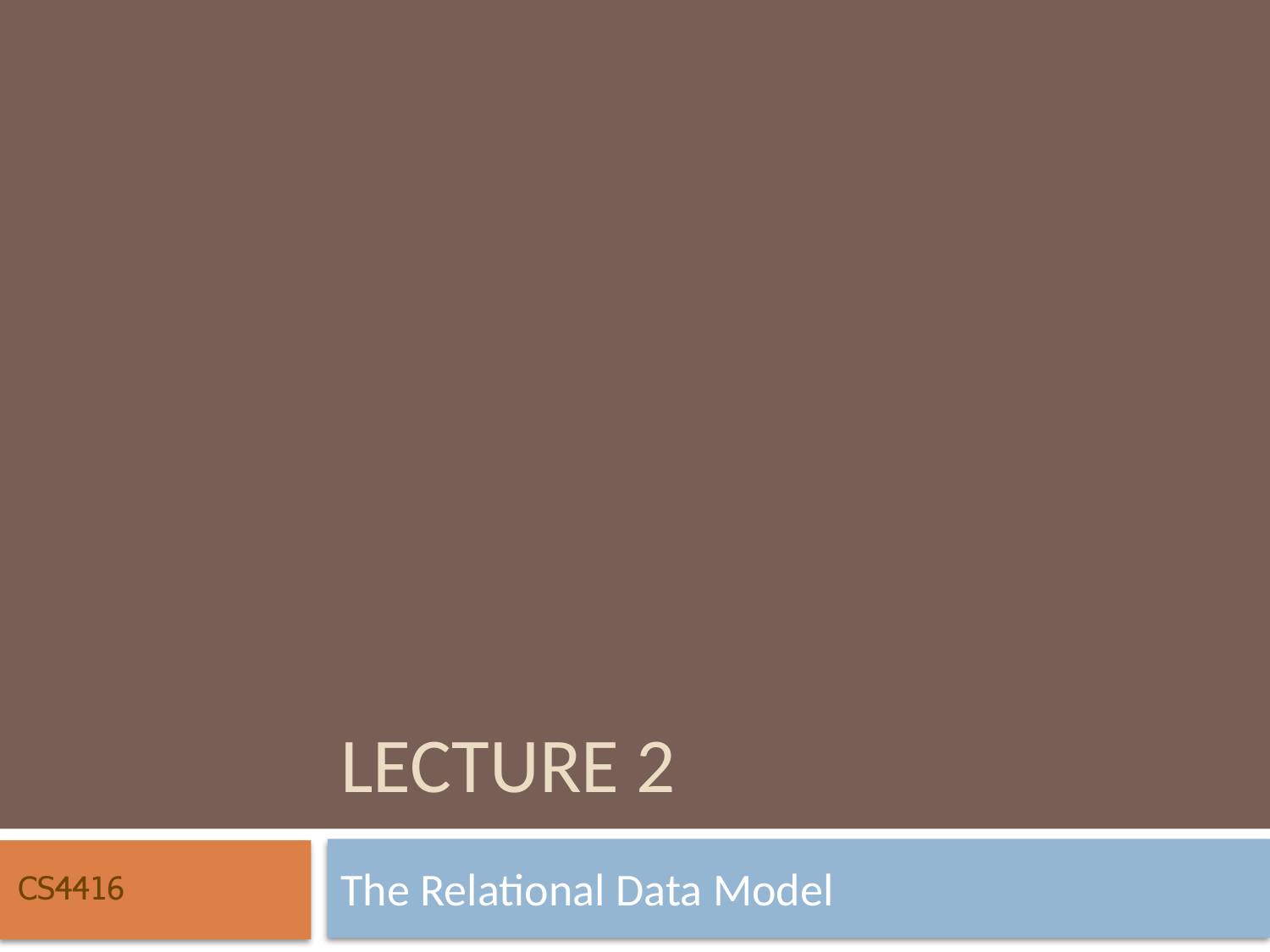

# Lecture 2
The Relational Data Model
CS4416